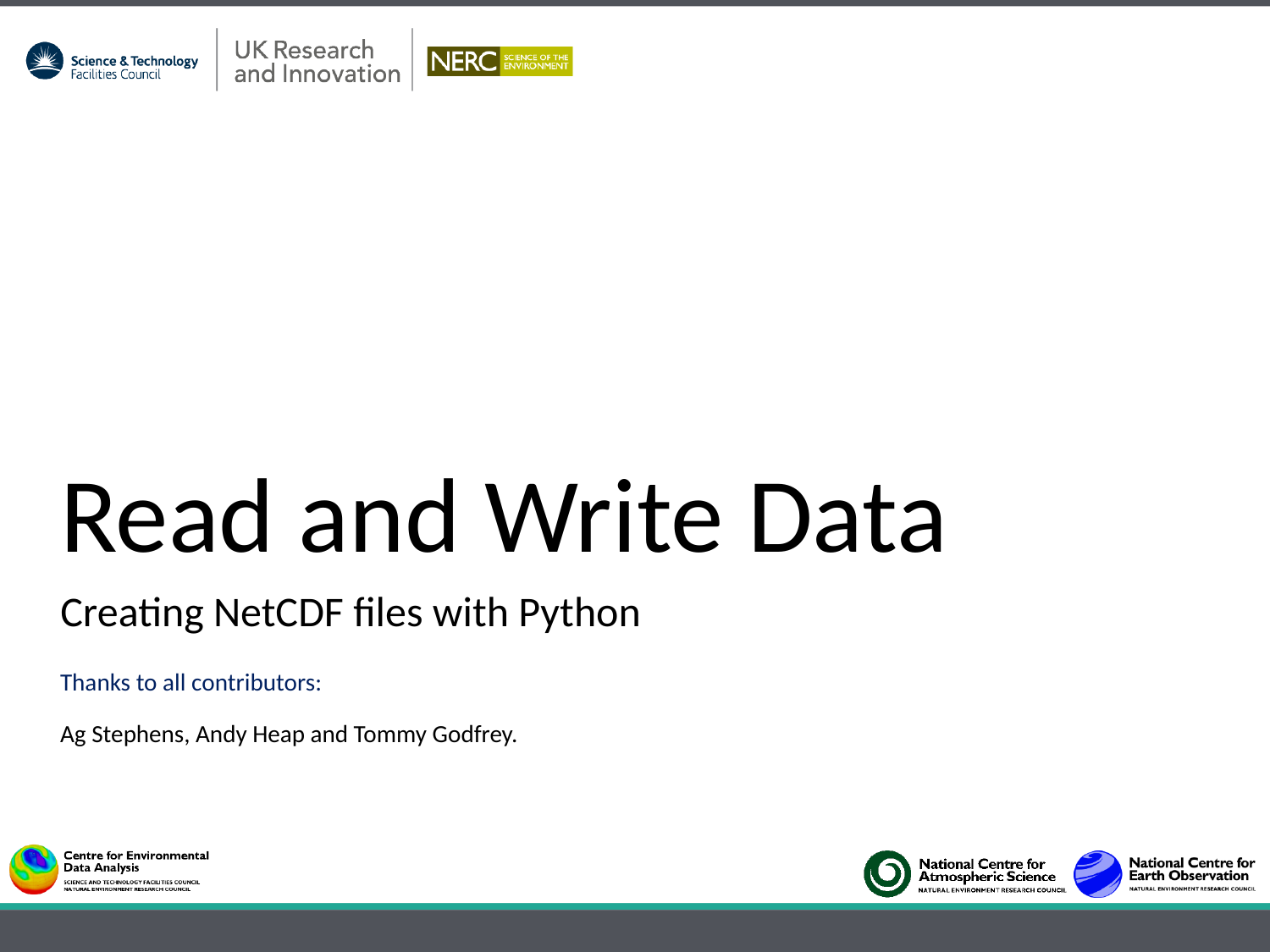

# Read and Write Data
Creating NetCDF files with Python
Thanks to all contributors:

Ag Stephens, Andy Heap and Tommy Godfrey.